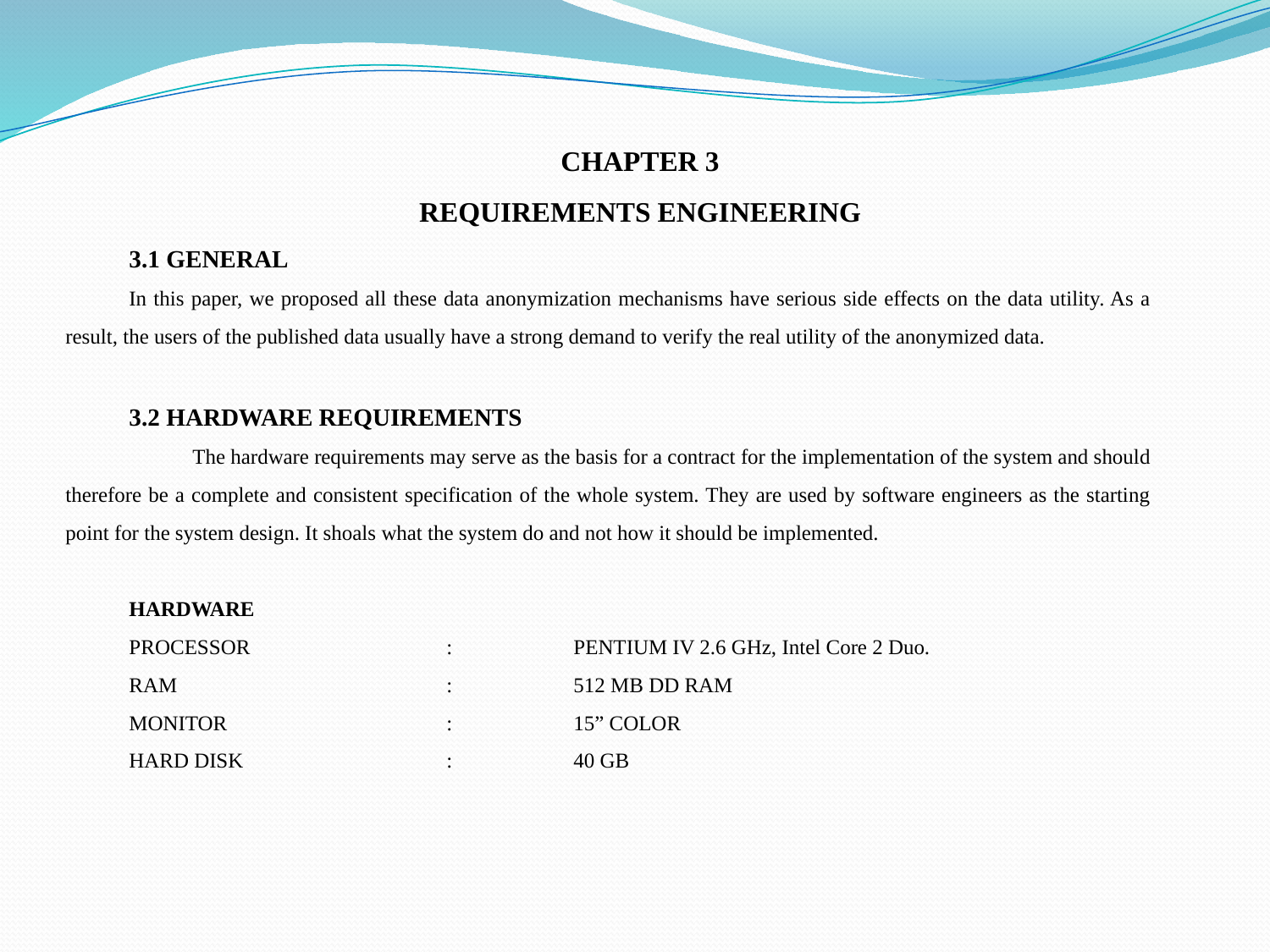

CHAPTER 3
REQUIREMENTS ENGINEERING
3.1 GENERAL
In this paper, we proposed all these data anonymization mechanisms have serious side effects on the data utility. As a result, the users of the published data usually have a strong demand to verify the real utility of the anonymized data.

3.2 HARDWARE REQUIREMENTS
	The hardware requirements may serve as the basis for a contract for the implementation of the system and should therefore be a complete and consistent specification of the whole system. They are used by software engineers as the starting point for the system design. It shoals what the system do and not how it should be implemented.

HARDWARE
PROCESSOR		:  	PENTIUM IV 2.6 GHz, Intel Core 2 Duo.
RAM			:	512 MB DD RAM
MONITOR		:	15” COLOR
HARD DISK 		:	40 GB